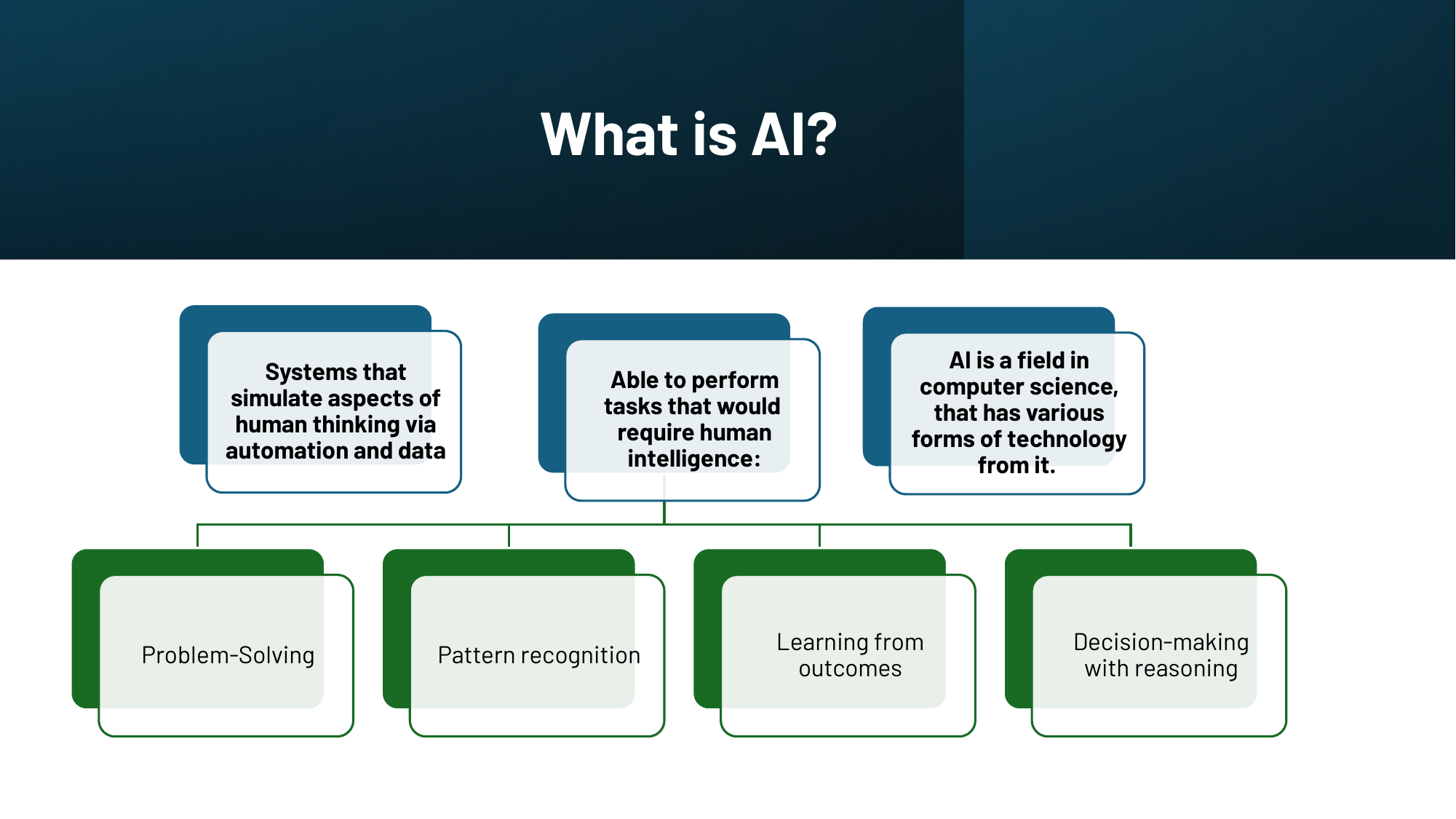

# What is AI?
Able to perform tasks that would  require human intelligence:
Problem-Solving
Pattern recognition
Learning from outcomes
Decision-making with reasoning
Systems that simulate aspects of human thinking via automation and data
AI is a field in computer science, that has various forms of technology from it.